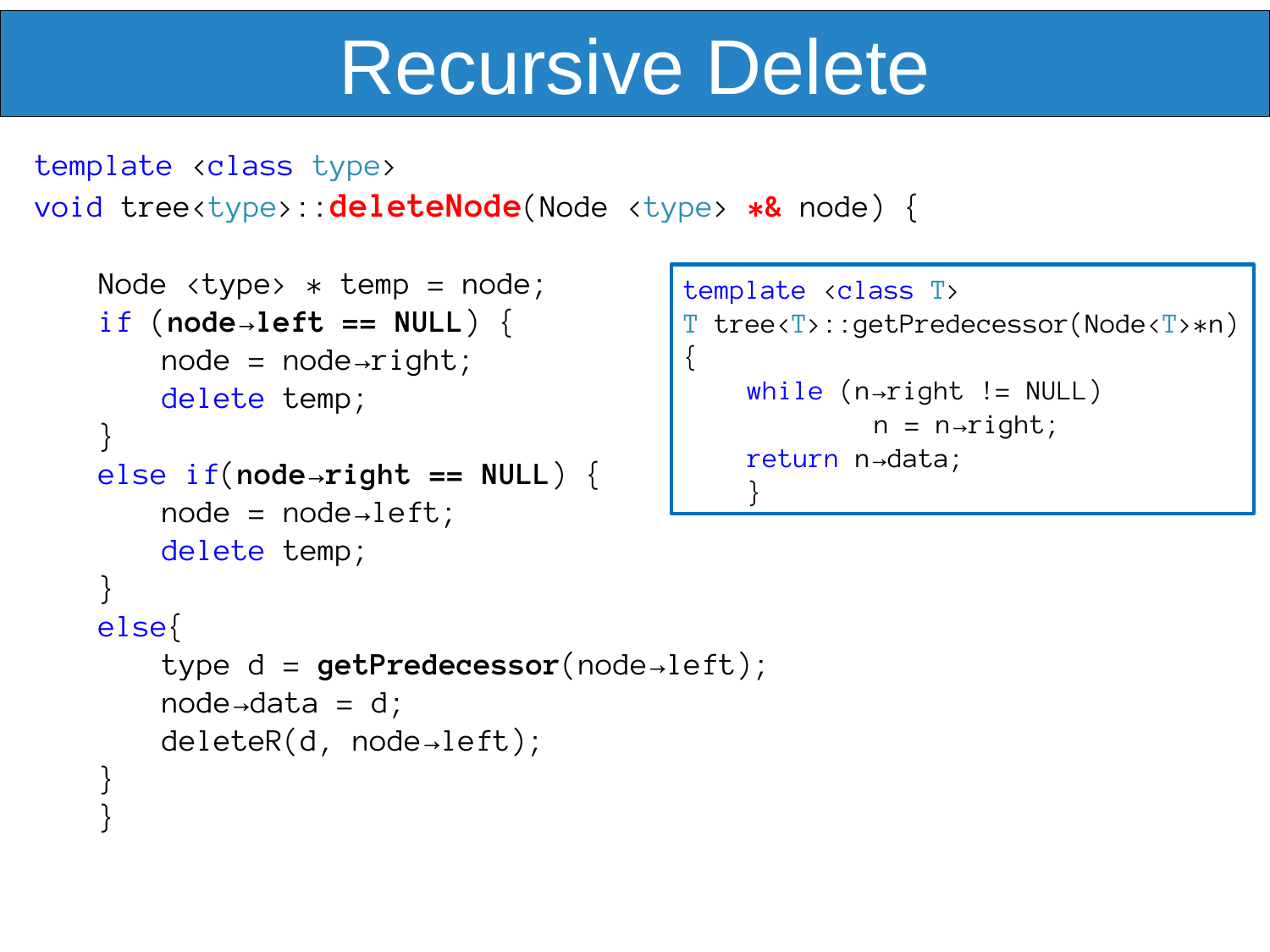

# Recursive Delete
template <class type>
void tree<type>::deleteNode(Node <type> *& node) {

Node <type> * temp = node;
if (node→left == NULL) {
node = node→right;
delete temp;
}
else if(node→right == NULL) {
node = node→left;
delete temp;
}
else{
type d = getPredecessor(node→left);
node→data = d;
deleteR(d, node→left);
}
}
template <class T>
T tree<T>::getPredecessor(Node<T>*n)
{
while (n→right != NULL)
	n = n→right;
return n→data;
}